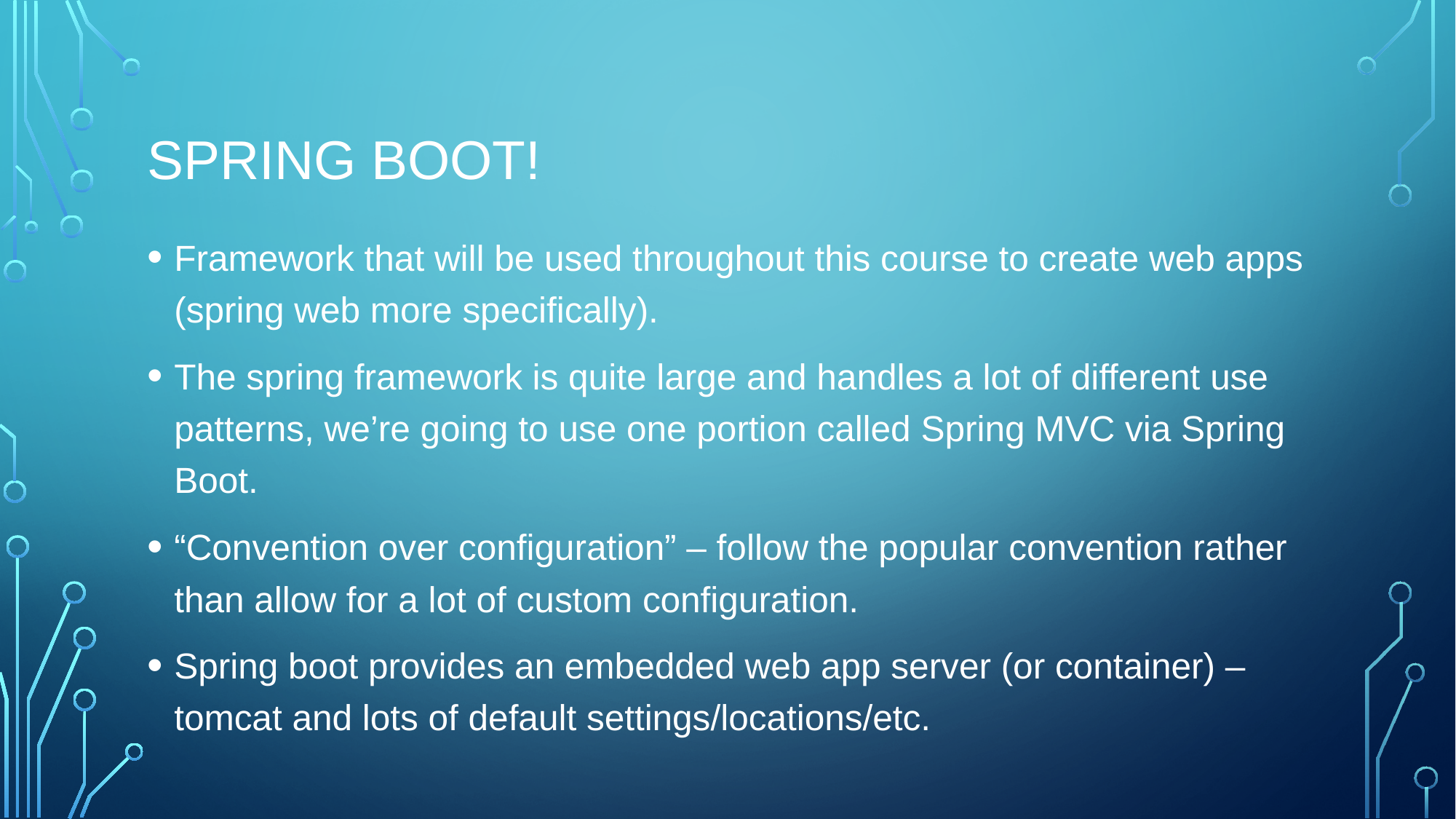

# Spring boot!
Framework that will be used throughout this course to create web apps (spring web more specifically).
The spring framework is quite large and handles a lot of different use patterns, we’re going to use one portion called Spring MVC via Spring Boot.
“Convention over configuration” – follow the popular convention rather than allow for a lot of custom configuration.
Spring boot provides an embedded web app server (or container) – tomcat and lots of default settings/locations/etc.